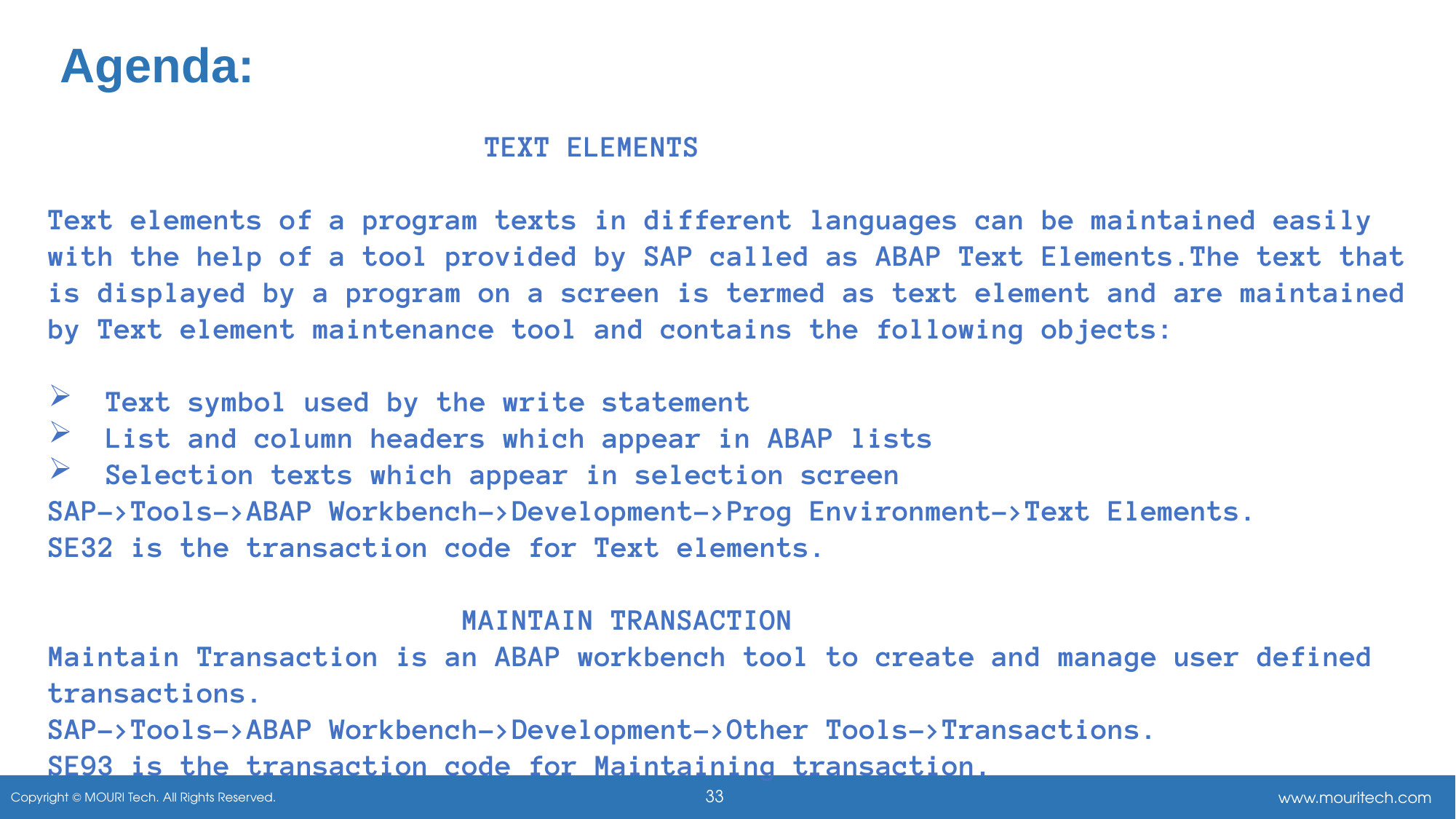

# Agenda:

				TEXT ELEMENTS

Text elements of a program texts in different languages can be maintained easily with the help of a tool provided by SAP called as ABAP Text Elements.The text that is displayed by a program on a screen is termed as text element and are maintained by Text element maintenance tool and contains the following objects:

 Text symbol used by the write statement
 List and column headers which appear in ABAP lists
 Selection texts which appear in selection screen
SAP->Tools->ABAP Workbench->Development->Prog Environment->Text Elements.
SE32 is the transaction code for Text elements.

                         MAINTAIN TRANSACTION
Maintain Transaction is an ABAP workbench tool to create and manage user defined transactions.
SAP->Tools->ABAP Workbench->Development->Other Tools->Transactions.
SE93 is the transaction code for Maintaining transaction.